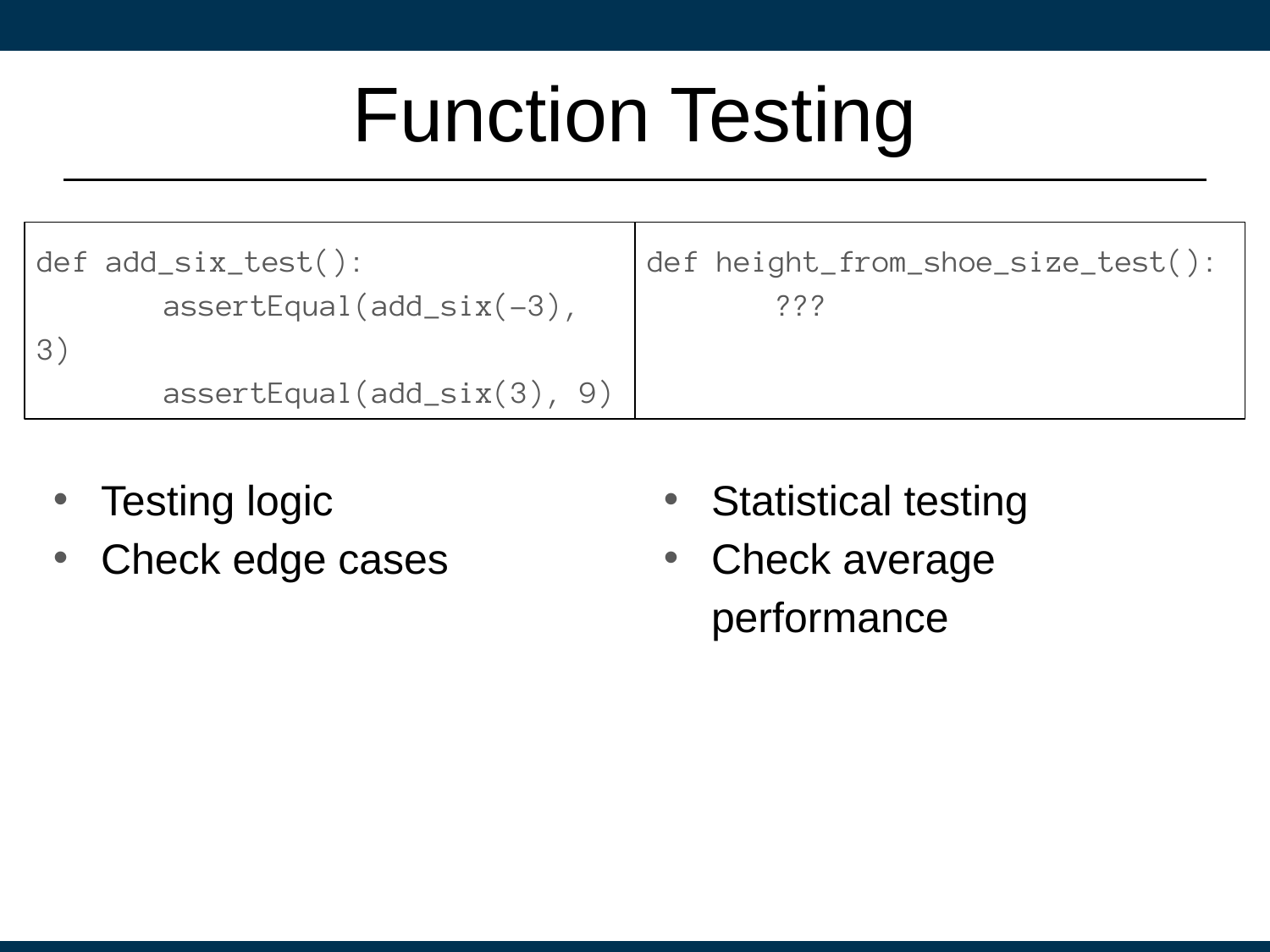

# Function Testing
def add_six_test():
	assertEqual(add_six(-3), 3)
	assertEqual(add_six(3), 9)
def height_from_shoe_size_test():
	???
Testing logic
Check edge cases
Statistical testing
Check average performance